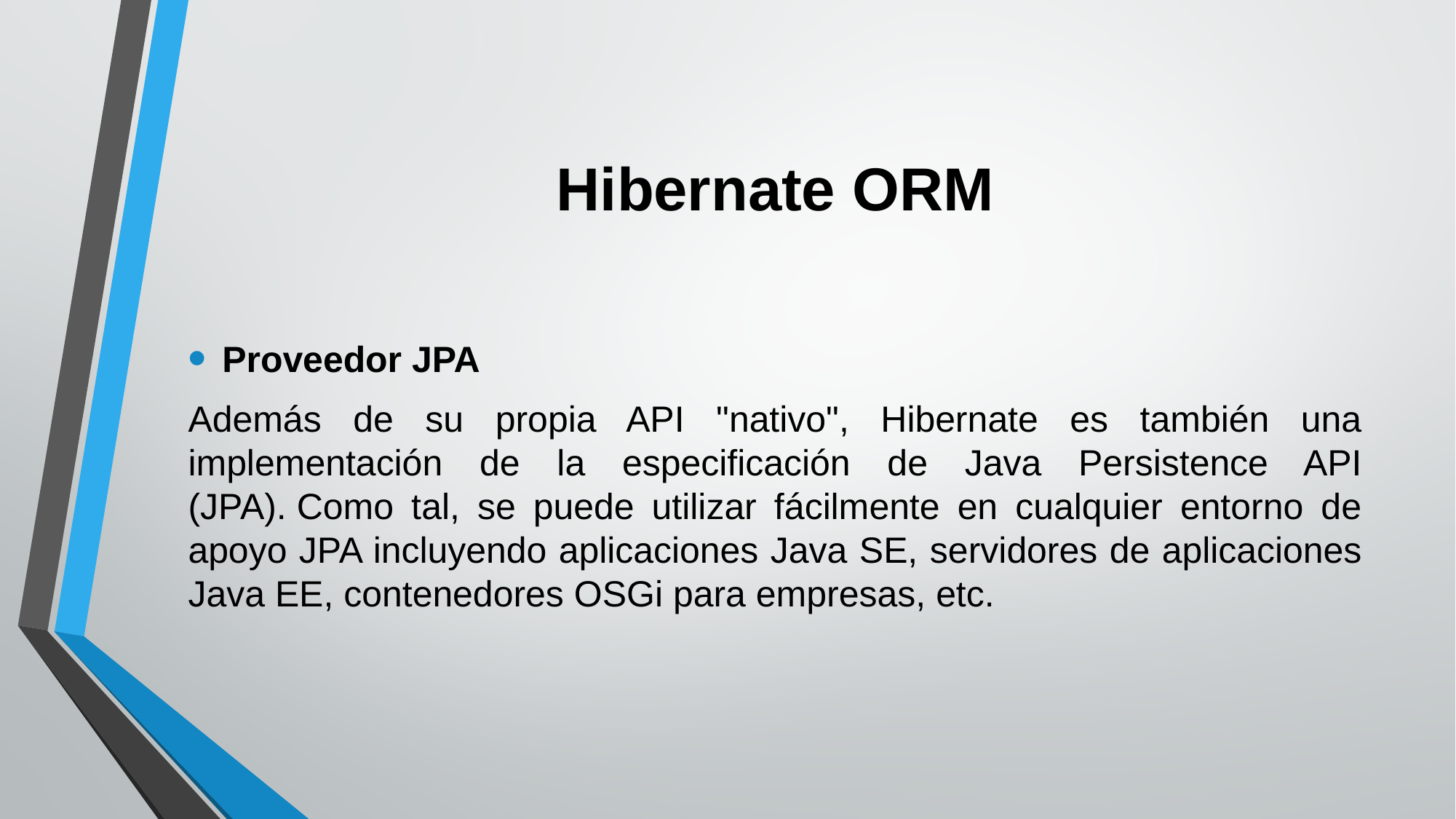

# Hibernate ORM
Proveedor JPA
Además de su propia API "nativo", Hibernate es también una implementación de la especificación de Java Persistence API (JPA). Como tal, se puede utilizar fácilmente en cualquier entorno de apoyo JPA incluyendo aplicaciones Java SE, servidores de aplicaciones Java EE, contenedores OSGi para empresas, etc.